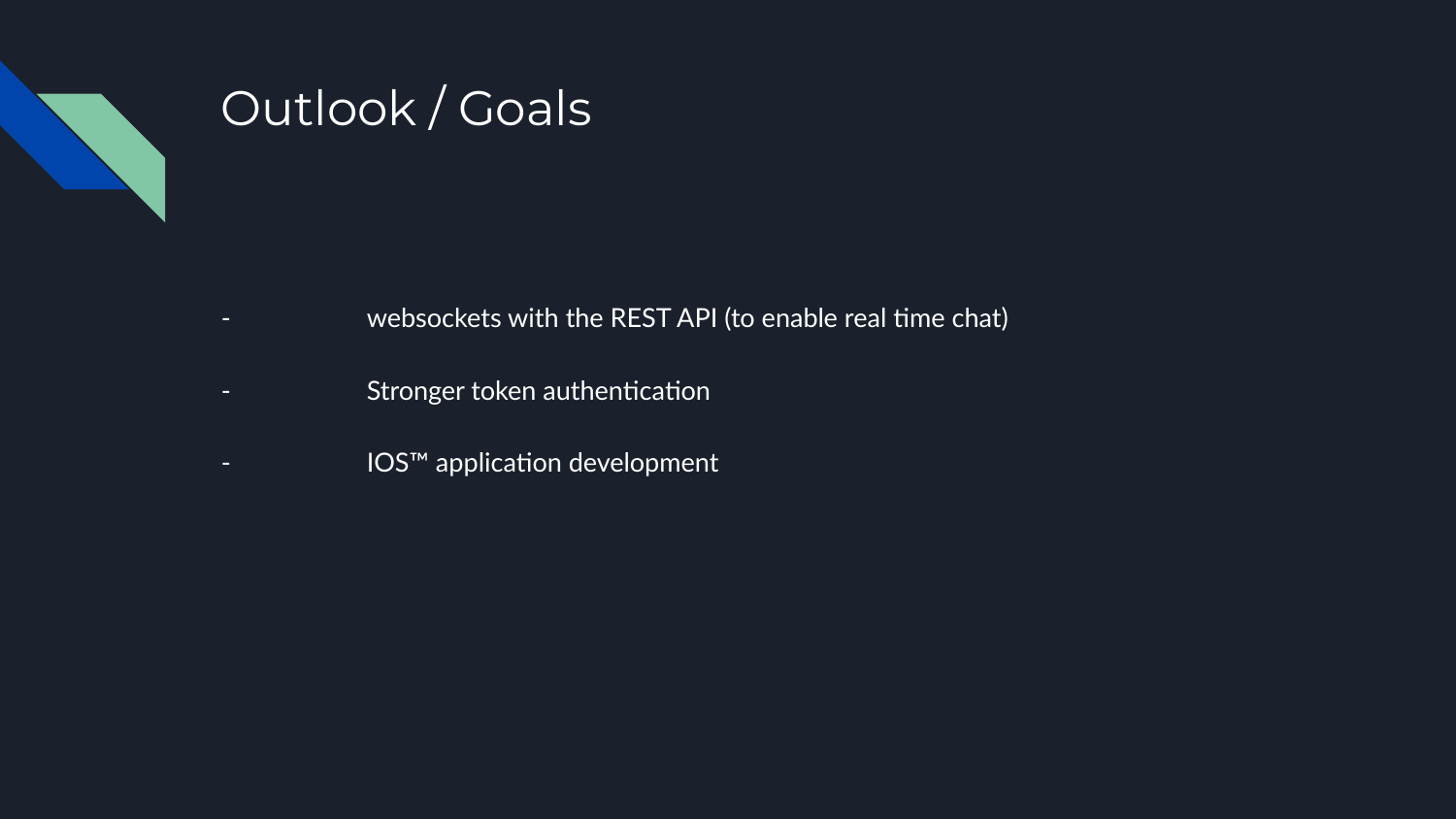

# Outlook / Goals

-	websockets with the REST API (to enable real time chat)

-	Stronger token authentication

-	IOS™ application development